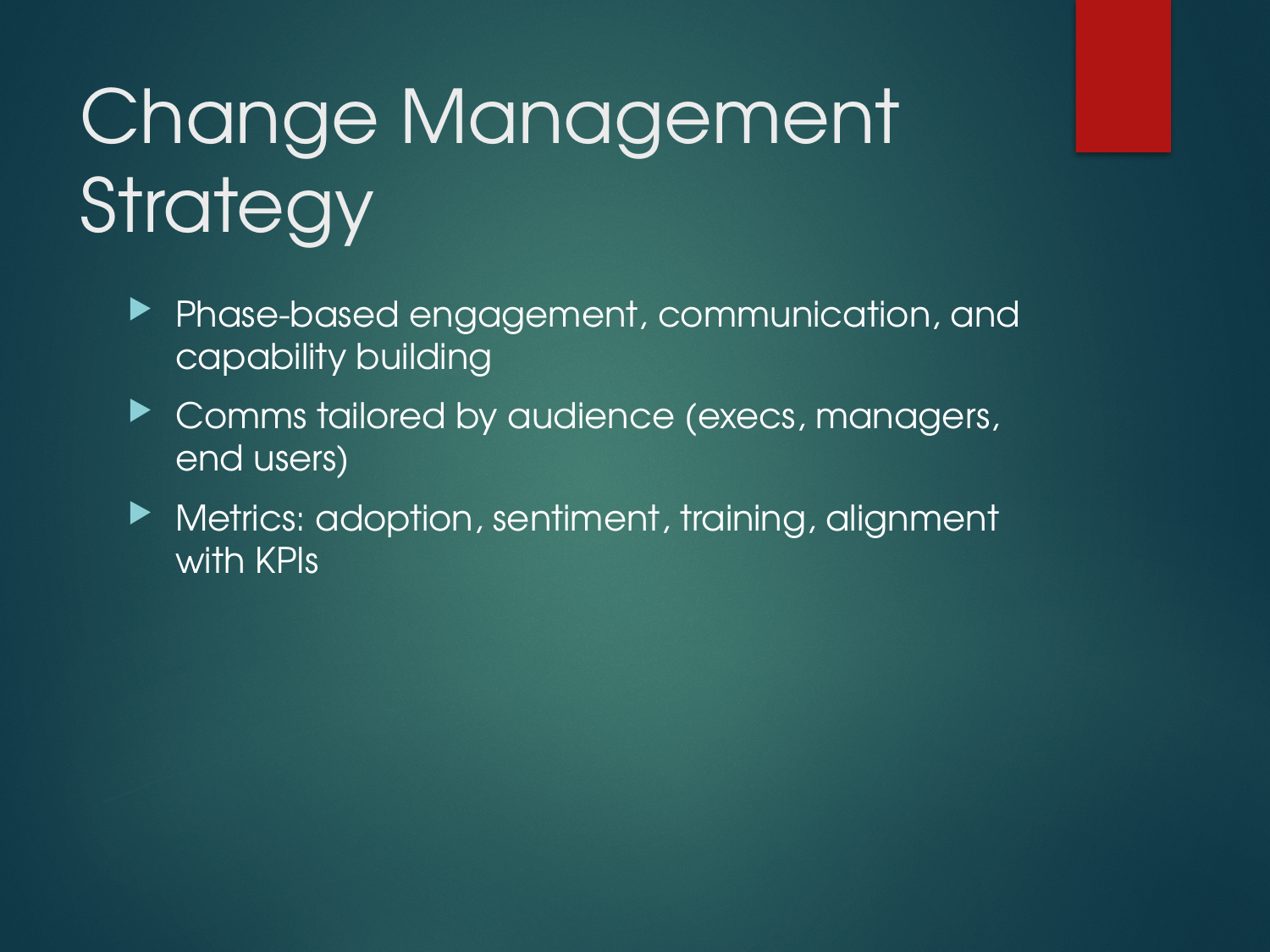

# Change Management Strategy
Phase-based engagement, communication, and capability building
Comms tailored by audience (execs, managers, end users)
Metrics: adoption, sentiment, training, alignment with KPIs